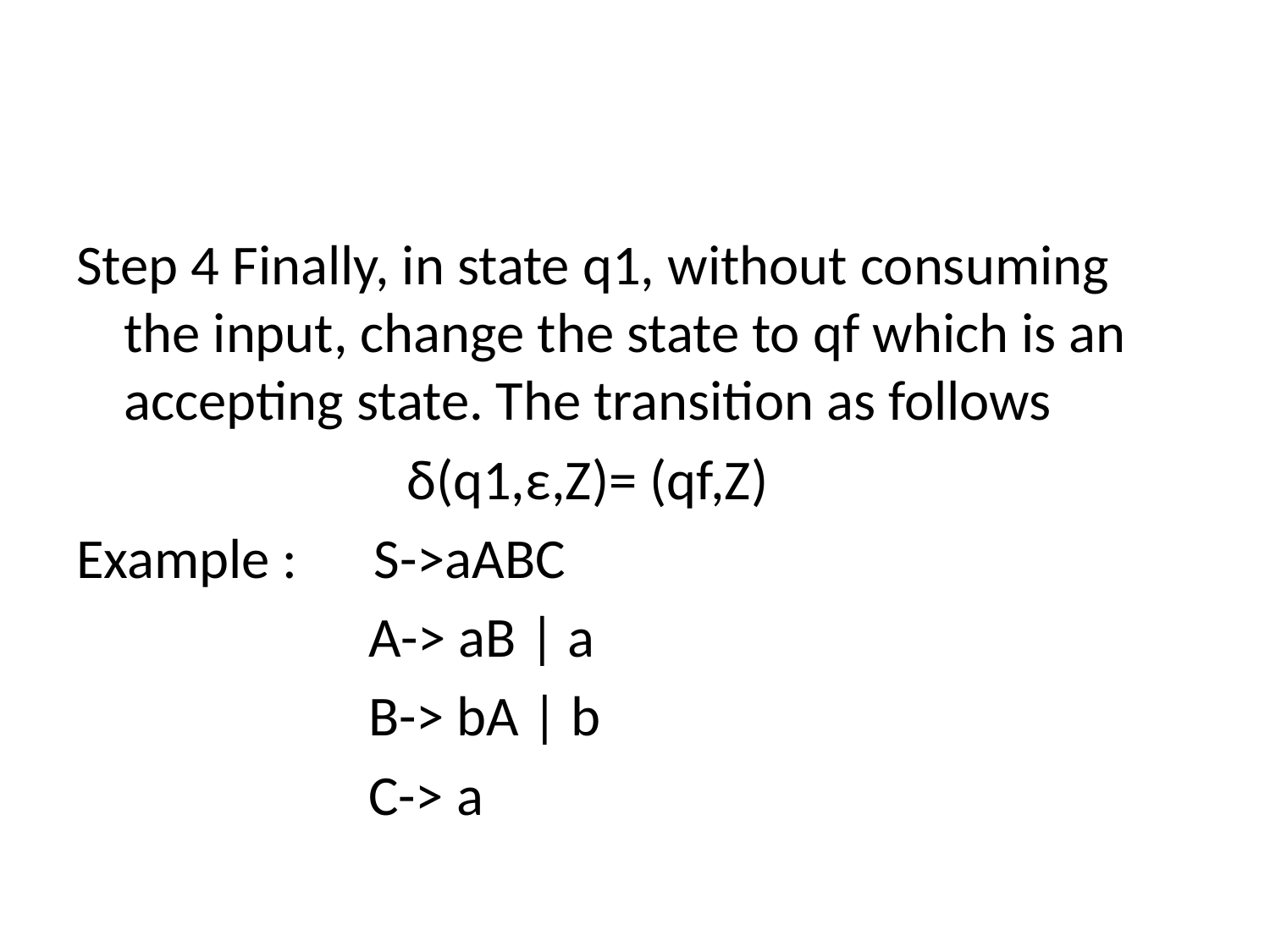

#
Step 4 Finally, in state q1, without consuming the input, change the state to qf which is an accepting state. The transition as follows
                          δ(q1,ε,Z)= (qf,Z)
Example :      S->aABC
                       A-> aB | a
                       B-> bA | b
                       C-> a